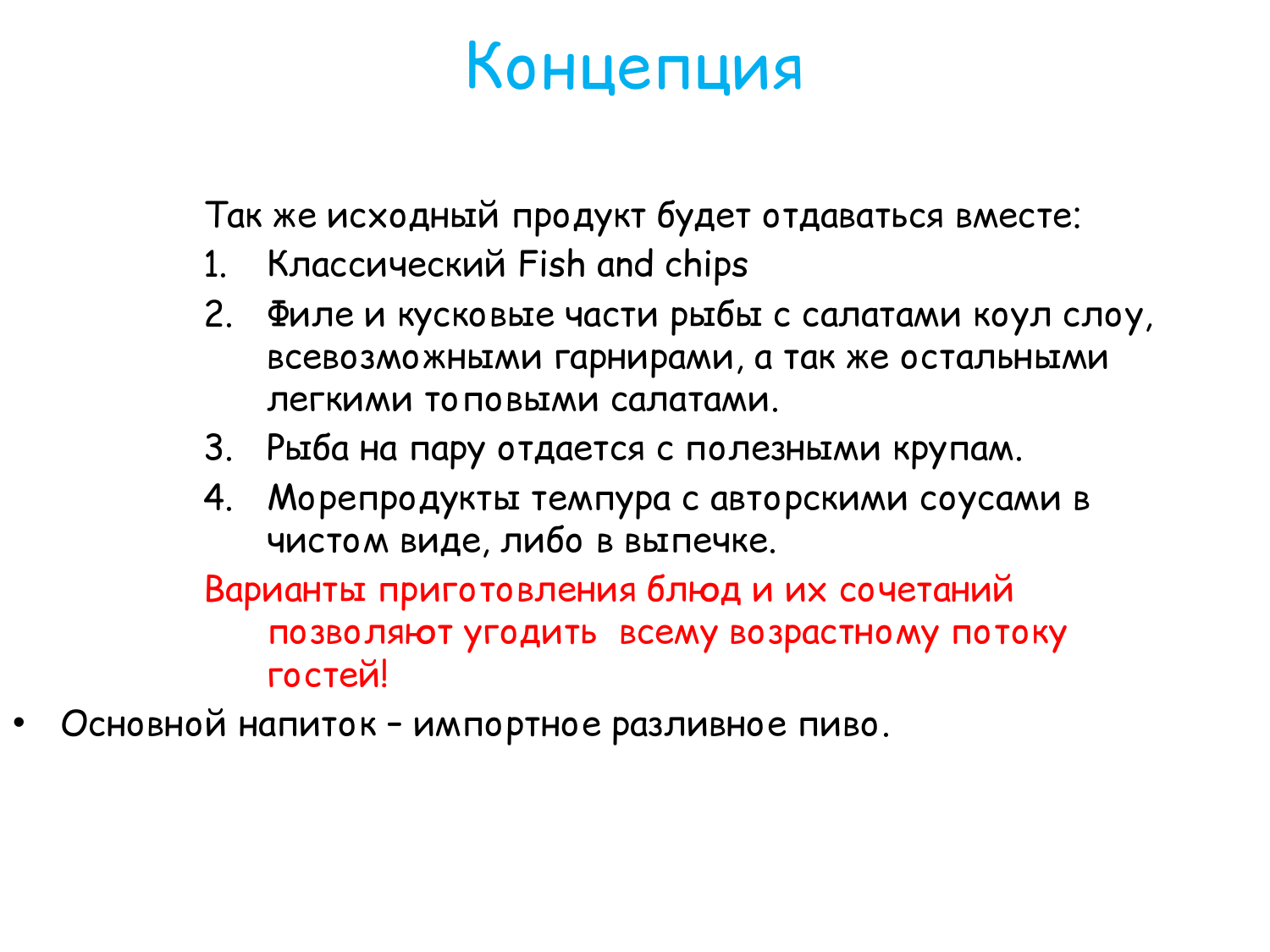

# Концепция

Так же исходный продукт будет отдаваться вместе:
Классический Fish and chips
Филе и кусковые части рыбы с салатами коул слоу, всевозможными гарнирами, а так же остальными легкими топовыми салатами.
Рыба на пару отдается с полезными крупам.
Морепродукты темпура с авторскими соусами в чистом виде, либо в выпечке.
Варианты приготовления блюд и их сочетаний позволяют угодить  всему возрастному потоку гостей!
Основной напиток – импортное разливное пиво.